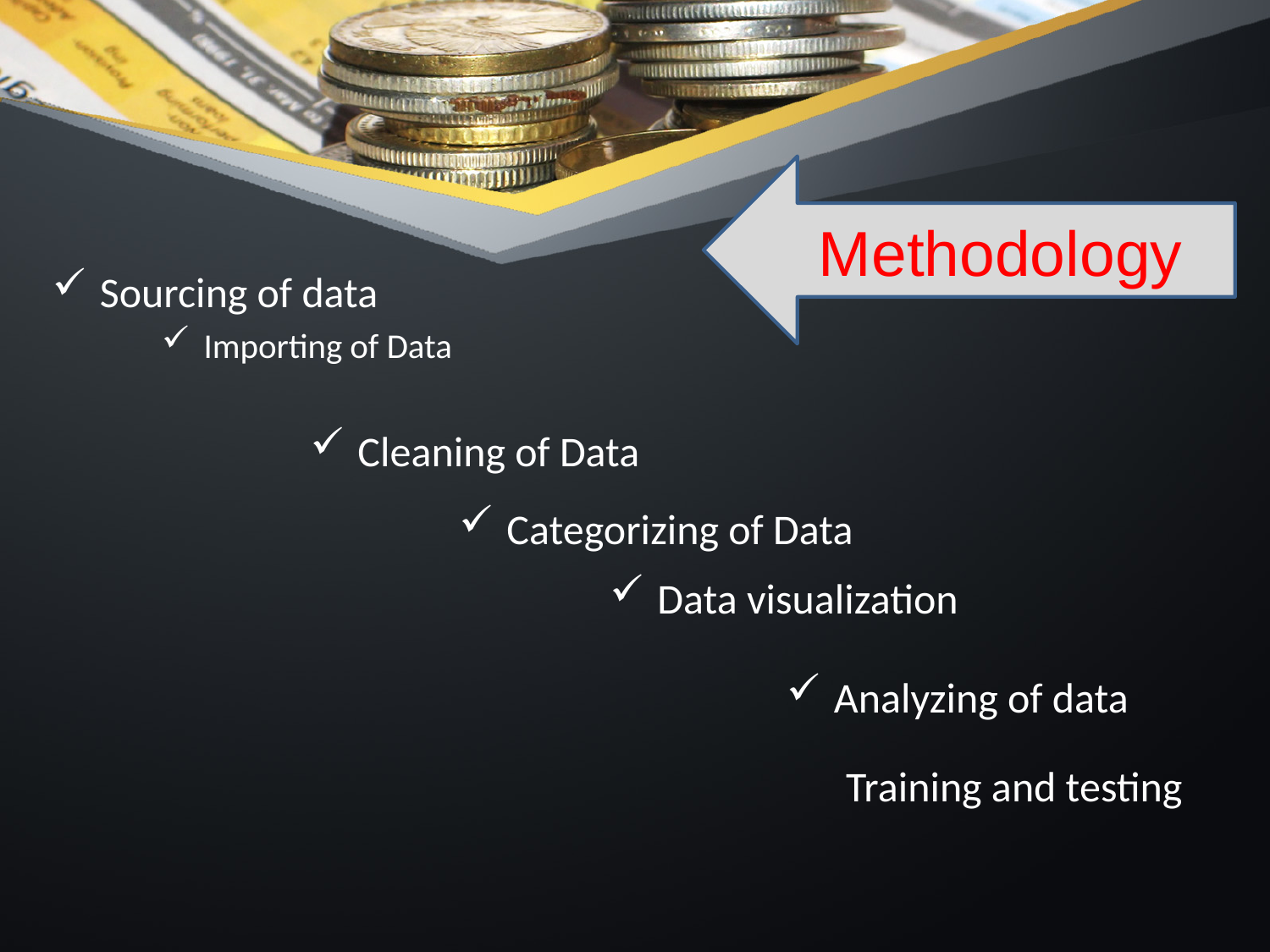

Methodology
Sourcing of data
Importing of Data

Cleaning of Data
Categorizing of Data

Data visualization

Analyzing of data
Training and testing